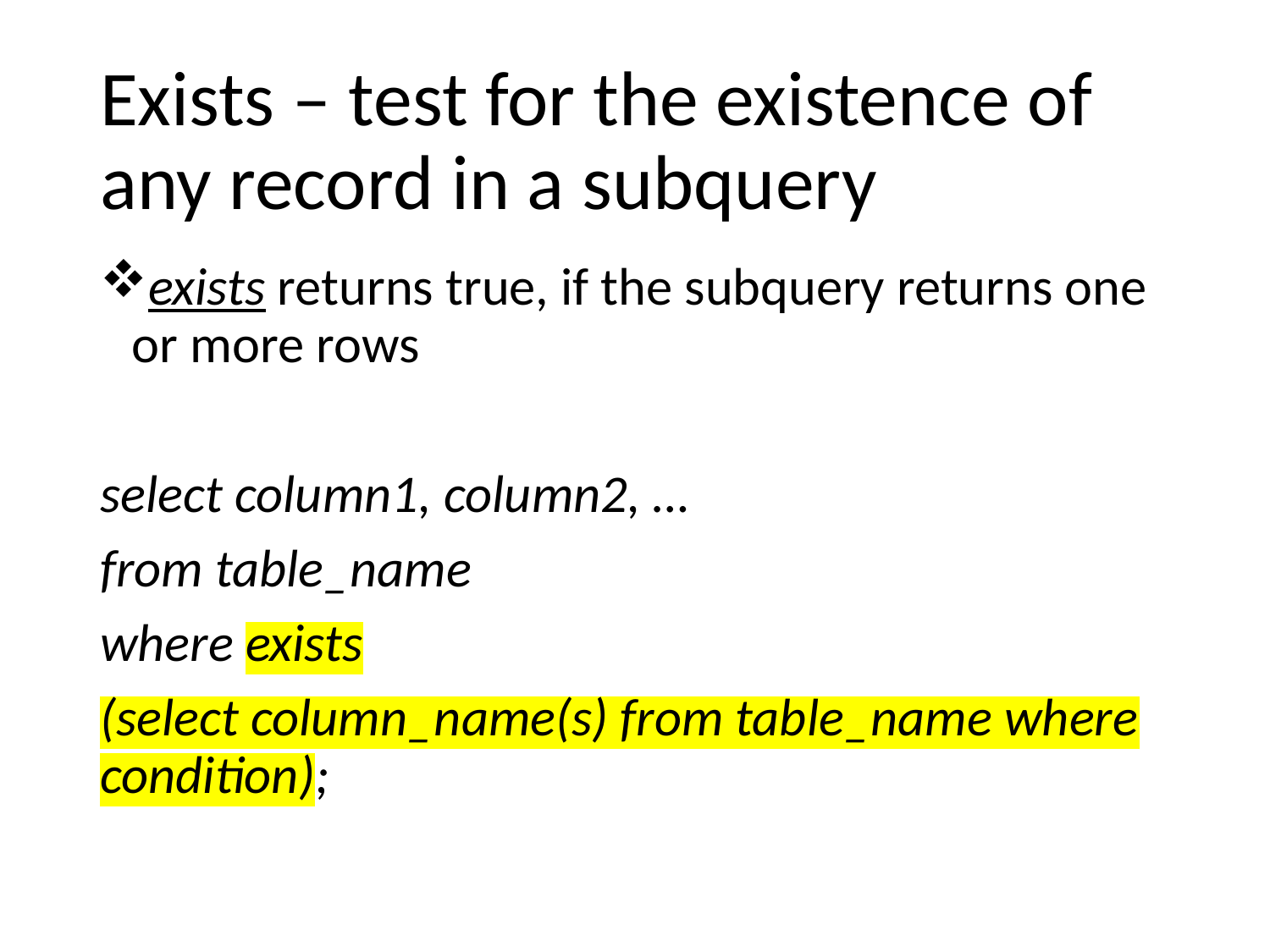

# Exists – test for the existence of any record in a subquery
exists returns true, if the subquery returns one or more rows

select column1, column2, …
from table_name
where exists
(select column_name(s) from table_name where condition);